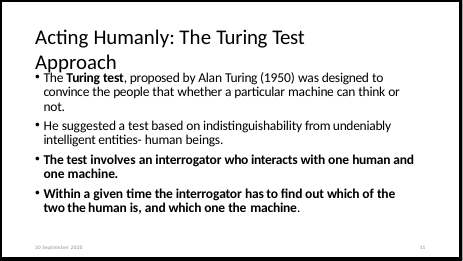

# Acting Humanly: The Turing Test Approach
The Turing test, proposed by Alan Turing (1950) was designed to  convince the people that whether a particular machine can think or  not.
He suggested a test based on indistinguishability from undeniably  intelligent entities- human beings.
The test involves an interrogator who interacts with one human and  one machine.
Within a given time the interrogator has to find out which of the  two the human is, and which one the machine.
30 September 2020
11